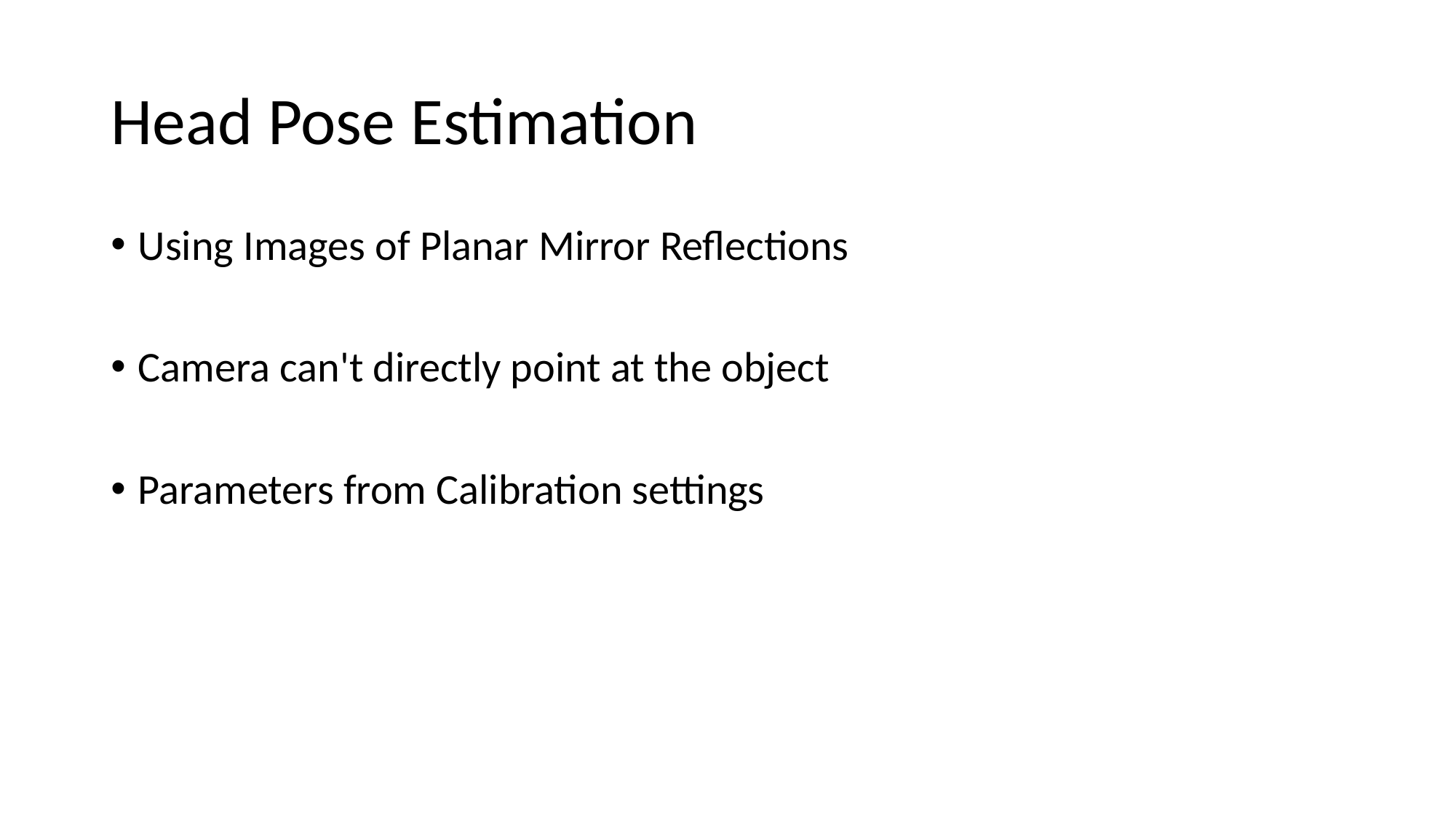

# Head Pose Estimation
Using Images of Planar Mirror Reflections

Camera can't directly point at the object

Parameters from Calibration settings